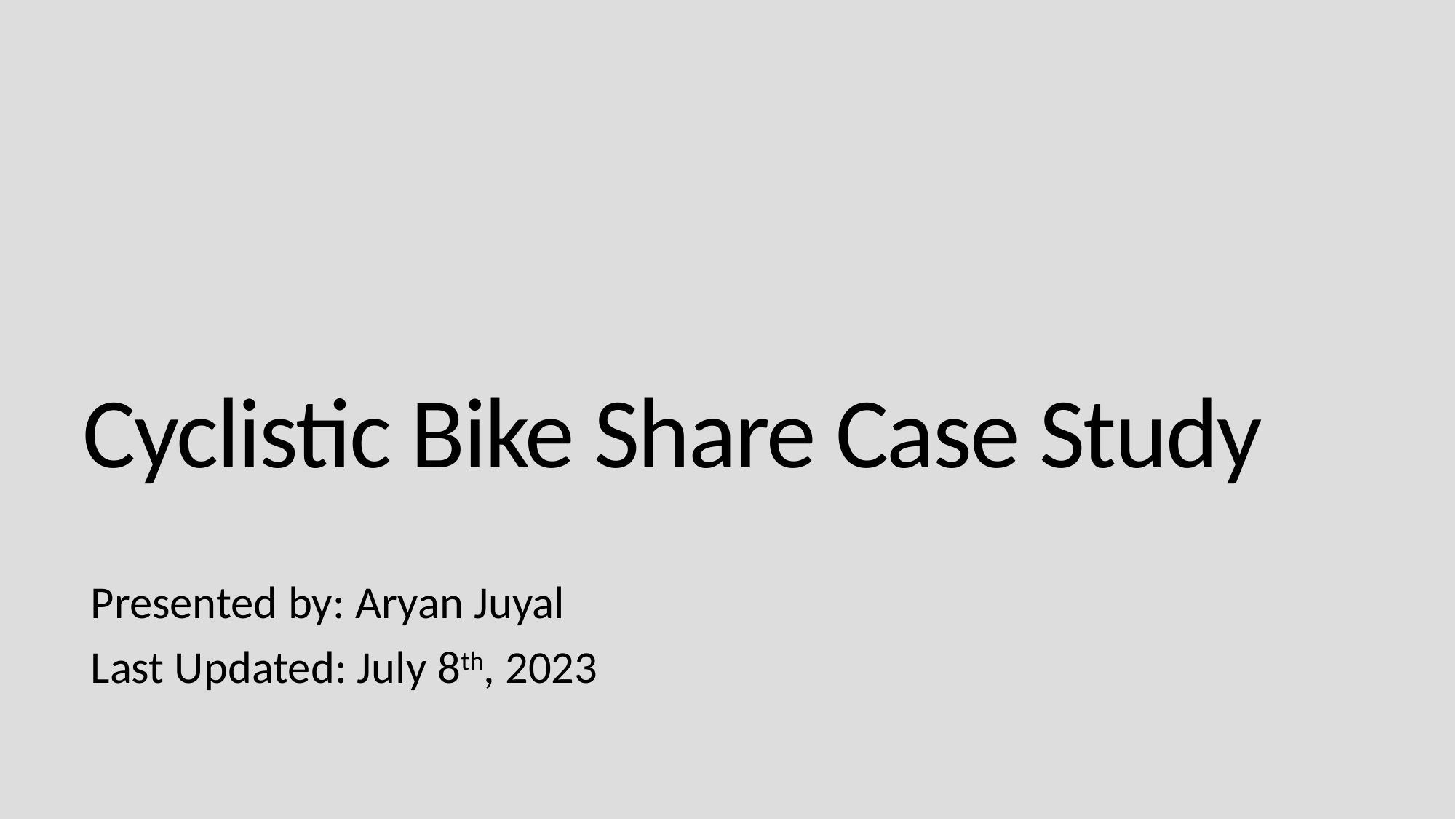

# Cyclistic Bike Share Case Study

Presented by: Aryan Juyal
Last Updated: July 8th, 2023